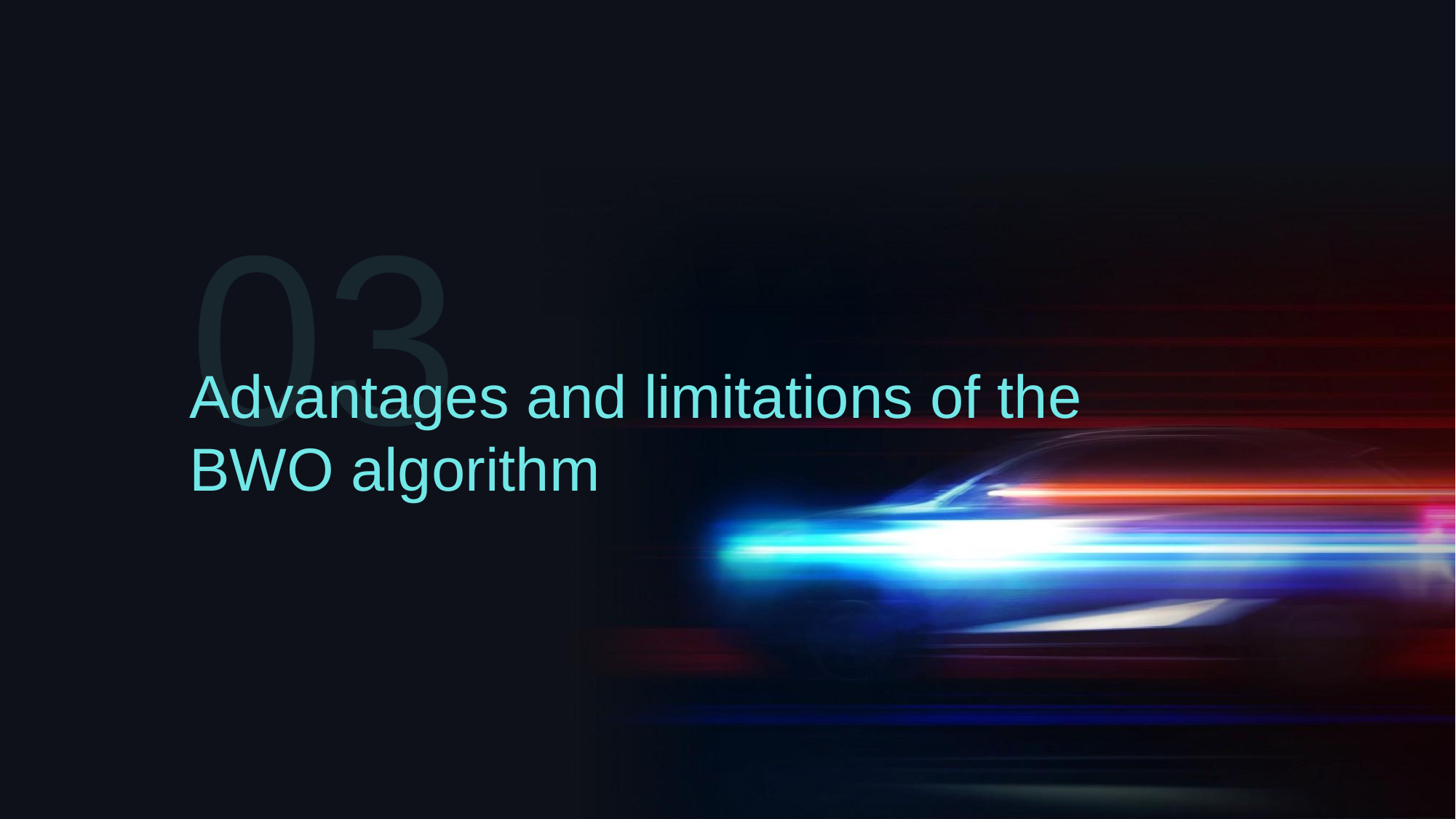

03
Advantages and limitations of the BWO algorithm